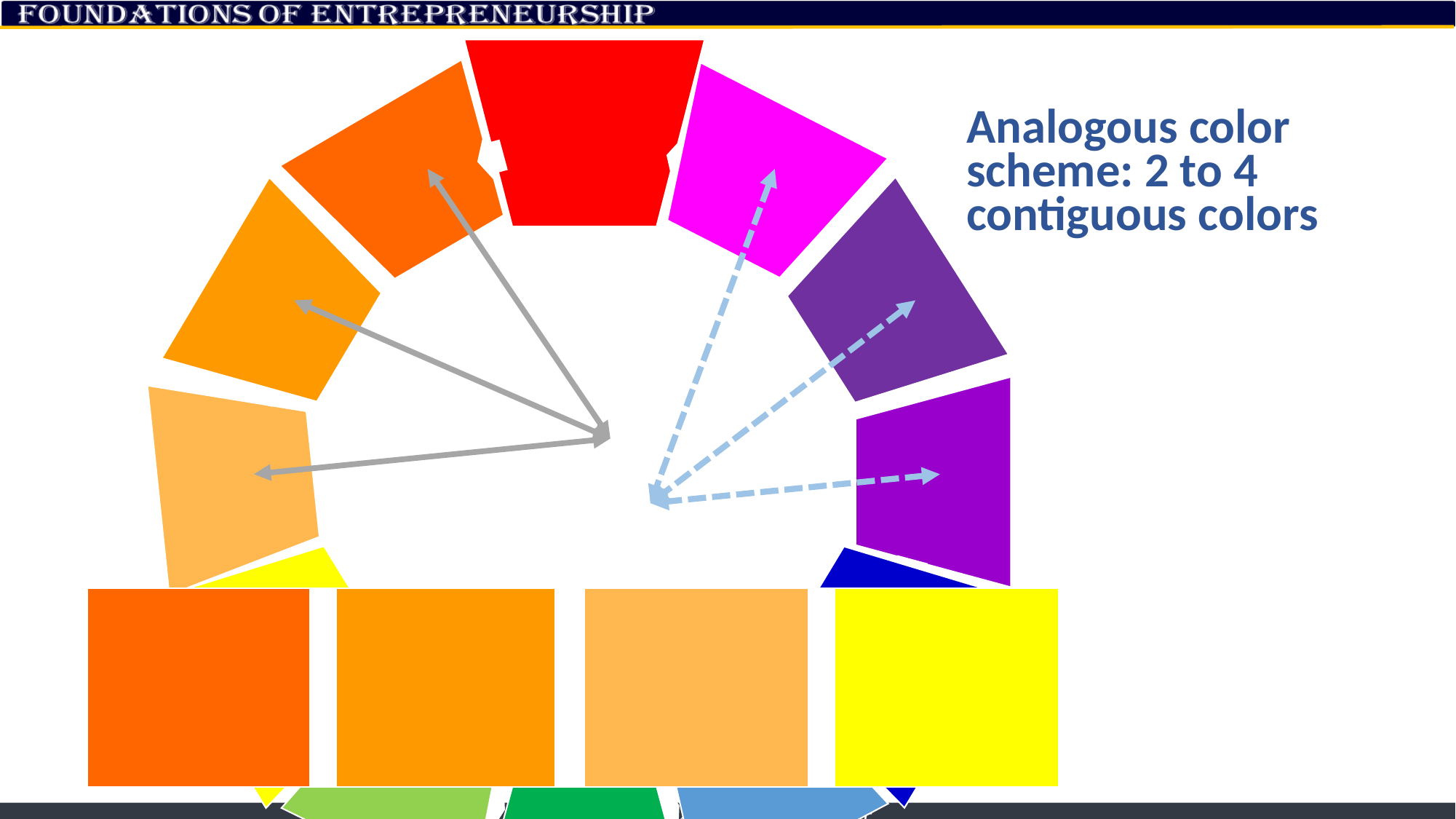

Analogous color scheme: 2 to 4 contiguous colors

|  |  |  |  |  |  |  |  |  |
| --- | --- | --- | --- | --- | --- | --- | --- | --- |